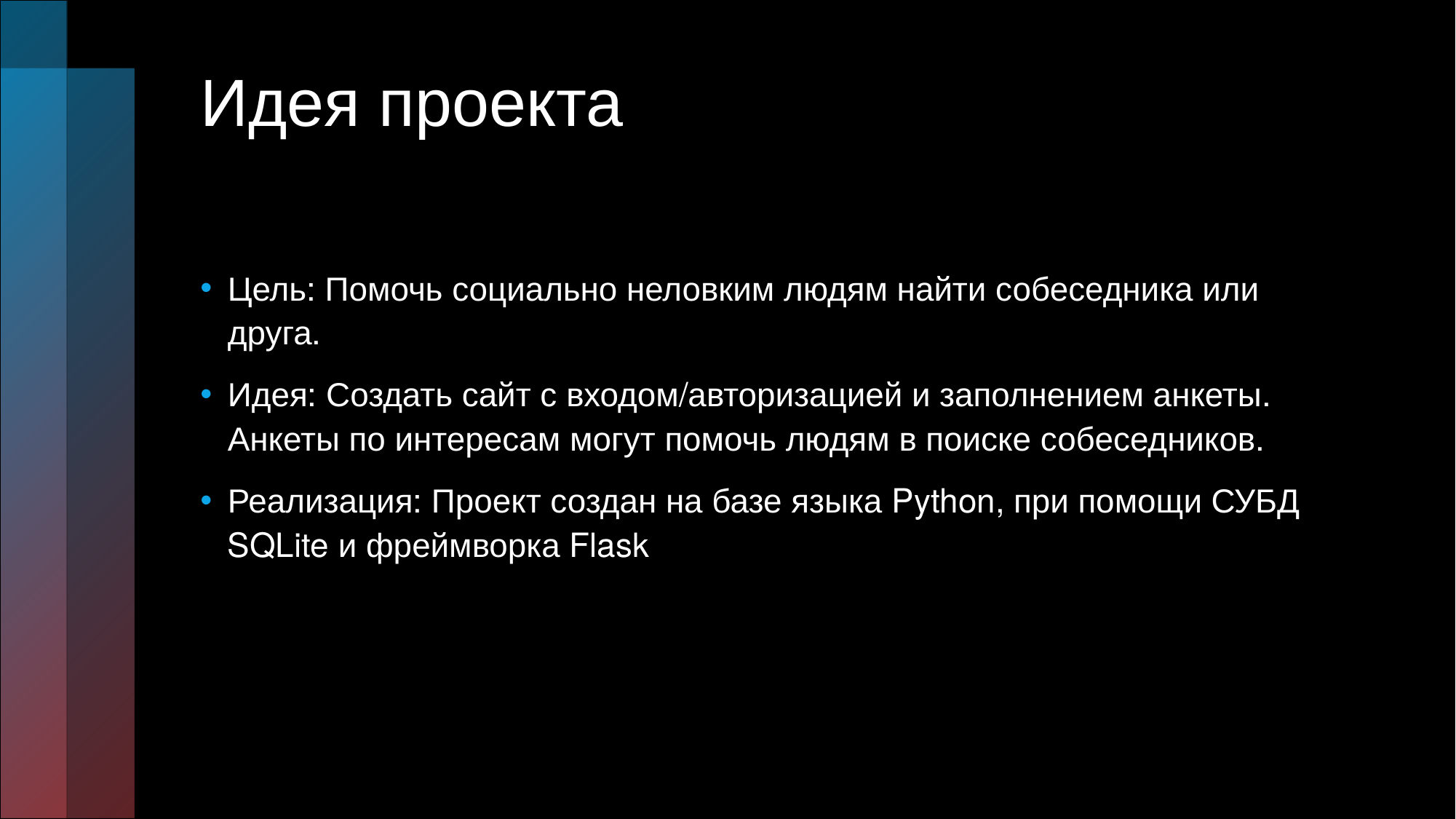

# Идея проекта
Цель: Помочь социально неловким людям найти собеседника или друга.
Идея: Создать сайт с входом/авторизацией и заполнением анкеты. Анкеты по интересам могут помочь людям в поиске собеседников.
Реализация: Проект создан на базе языка Python, при помощи СУБД SQLite и фреймворка Flask